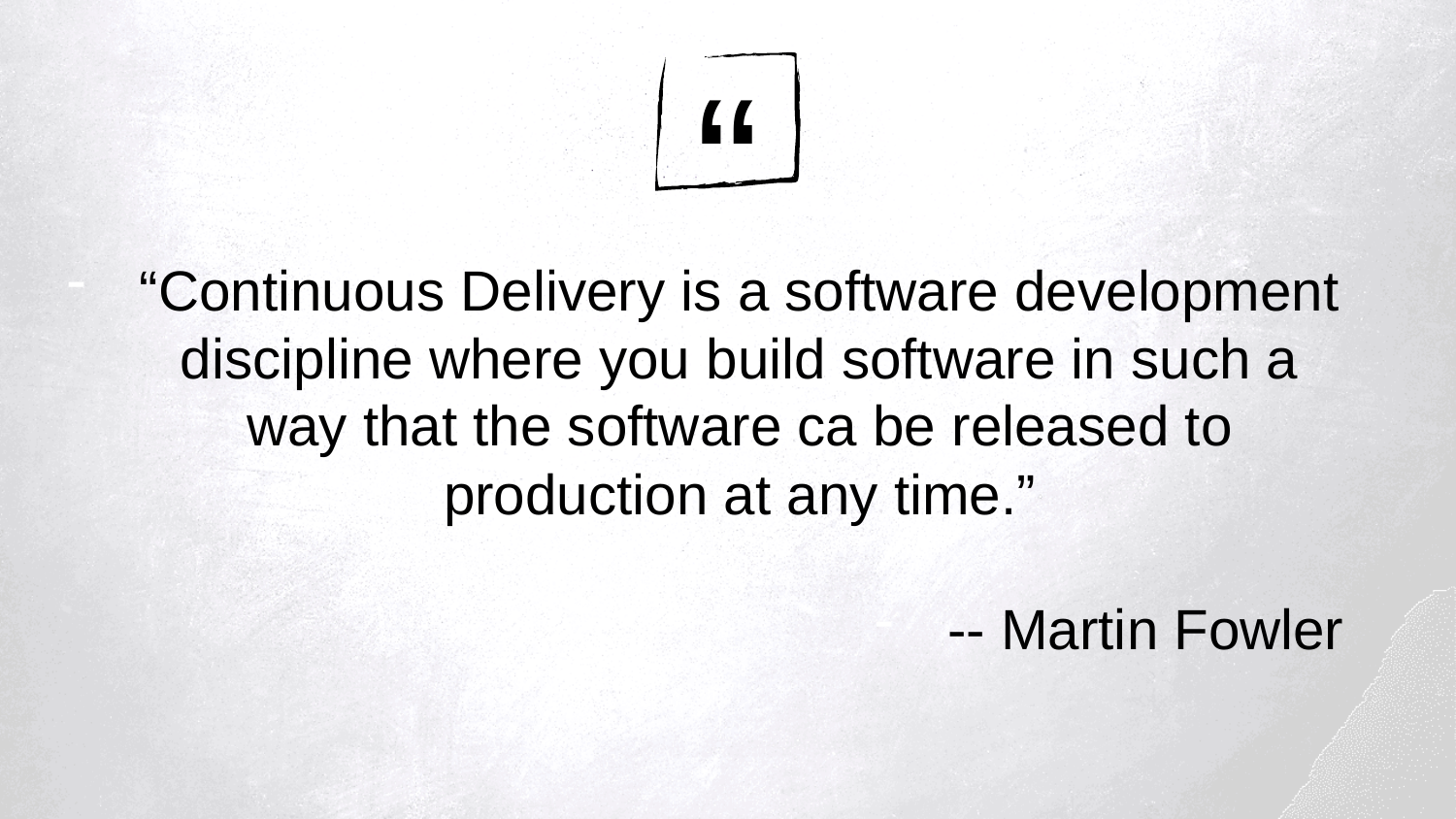

“

“Continuous Delivery is a software development discipline where you build software in such a way that the software ca be released to production at any time.”

-- Martin Fowler